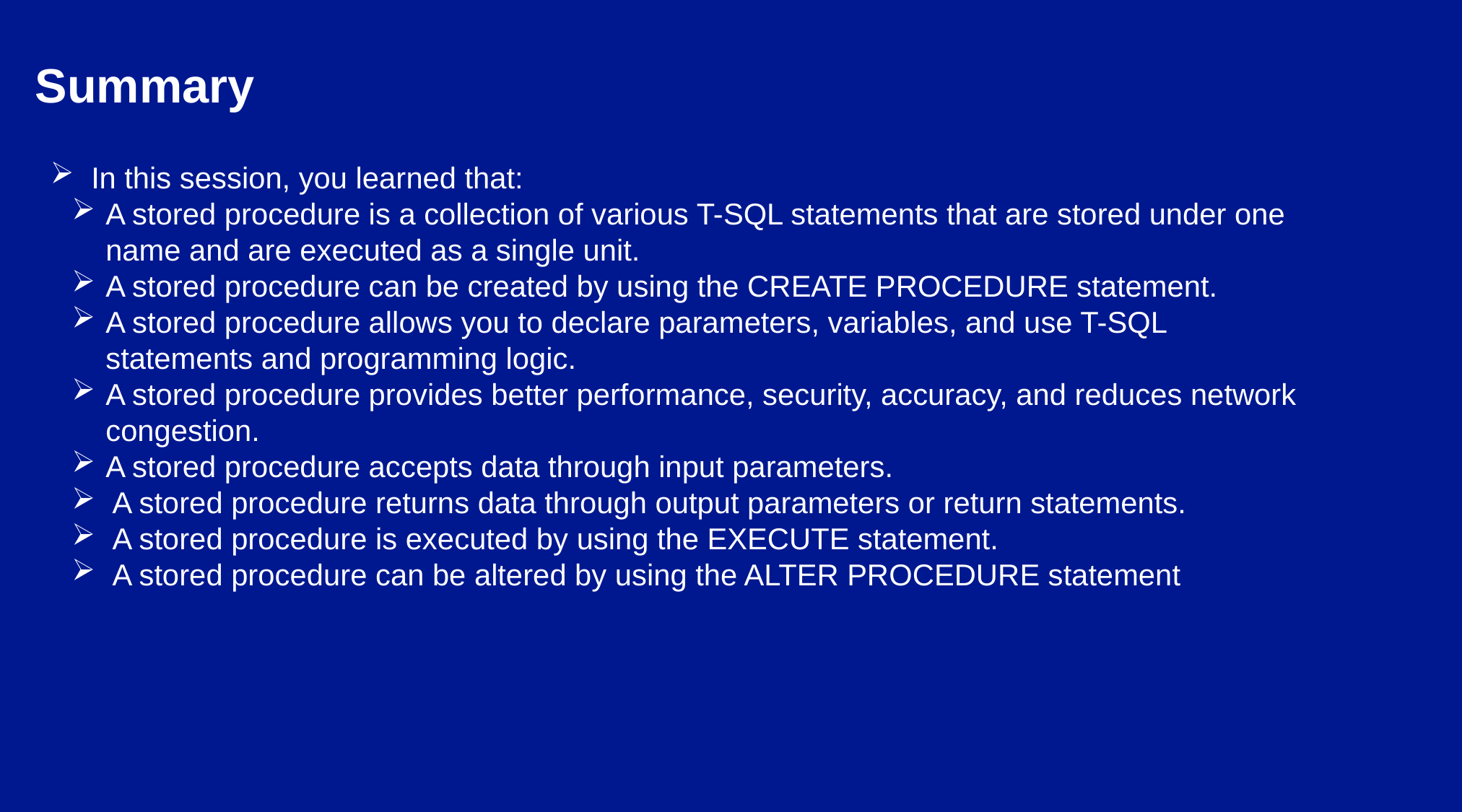

Summary
In this session, you learned that:
A stored procedure is a collection of various T-SQL statements that are stored under one name and are executed as a single unit.
A stored procedure can be created by using the CREATE PROCEDURE statement.
A stored procedure allows you to declare parameters, variables, and use T-SQL statements and programming logic.
A stored procedure provides better performance, security, accuracy, and reduces network congestion.
A stored procedure accepts data through input parameters.
A stored procedure returns data through output parameters or return statements.
A stored procedure is executed by using the EXECUTE statement.
A stored procedure can be altered by using the ALTER PROCEDURE statement